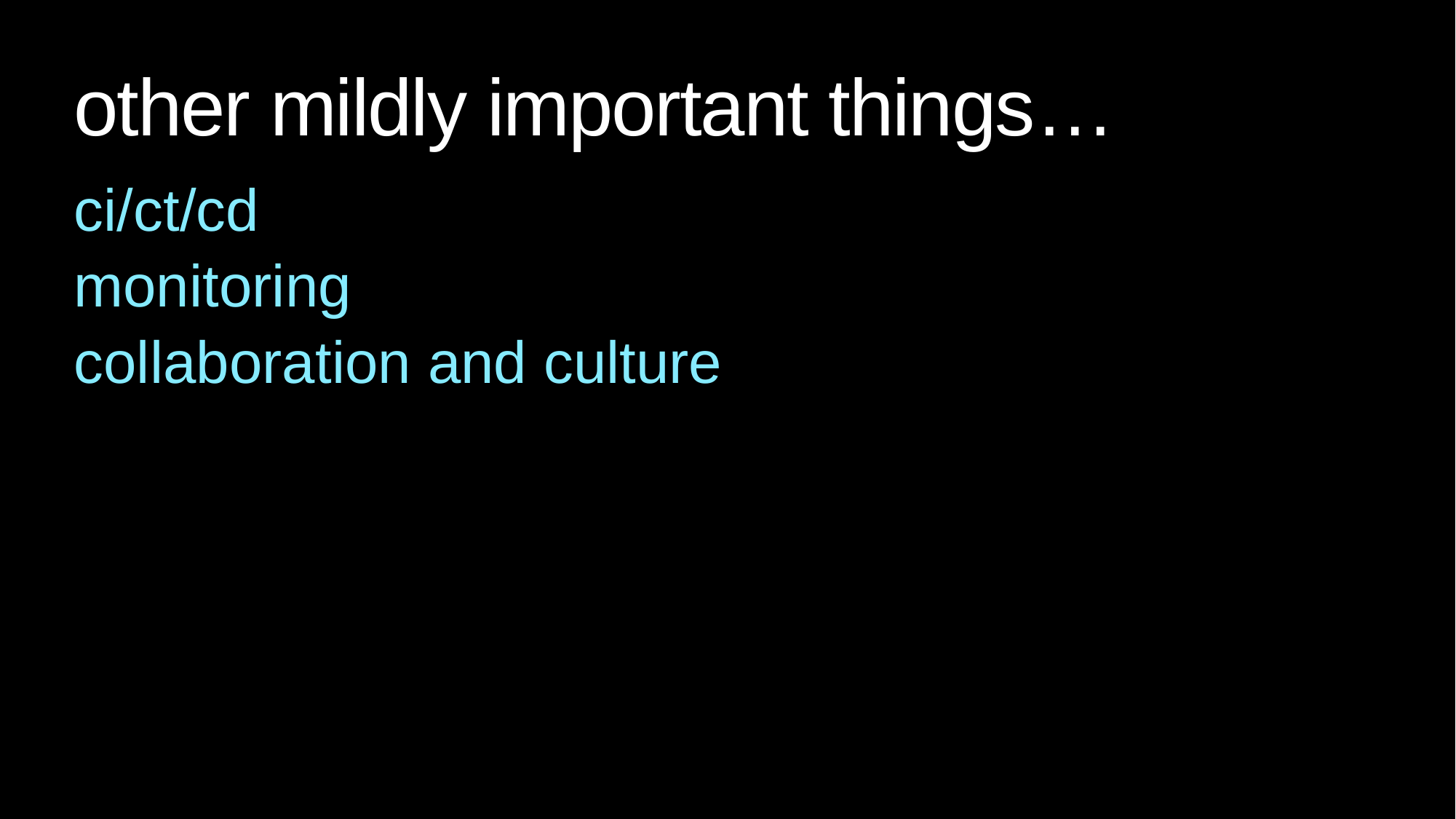

# other mildly important things…
ci/ct/cd
monitoring
collaboration and culture